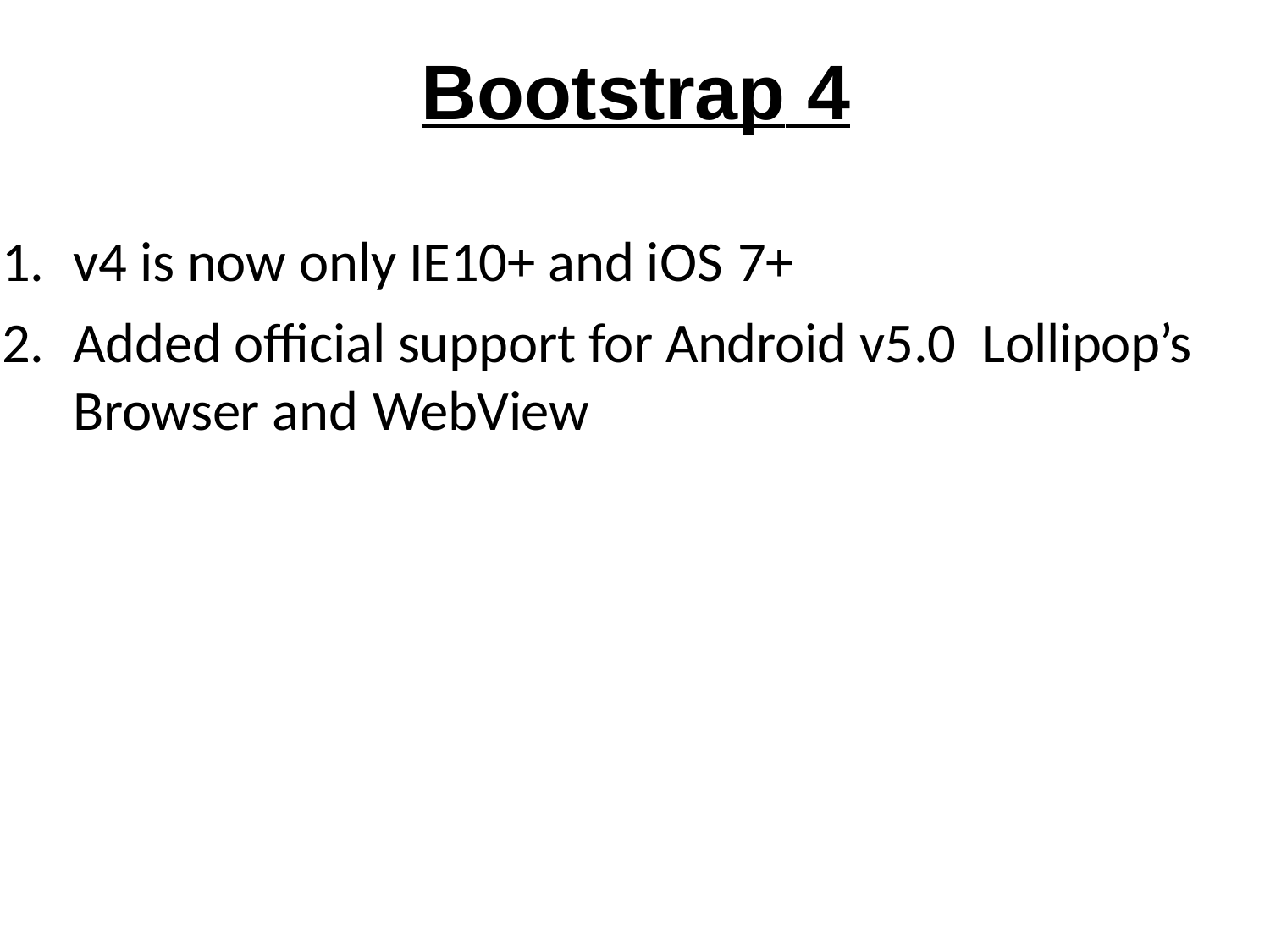

# Bootstrap 4
v4 is now only IE10+ and iOS 7+
Added official support for Android v5.0  Lollipop’s Browser and WebView